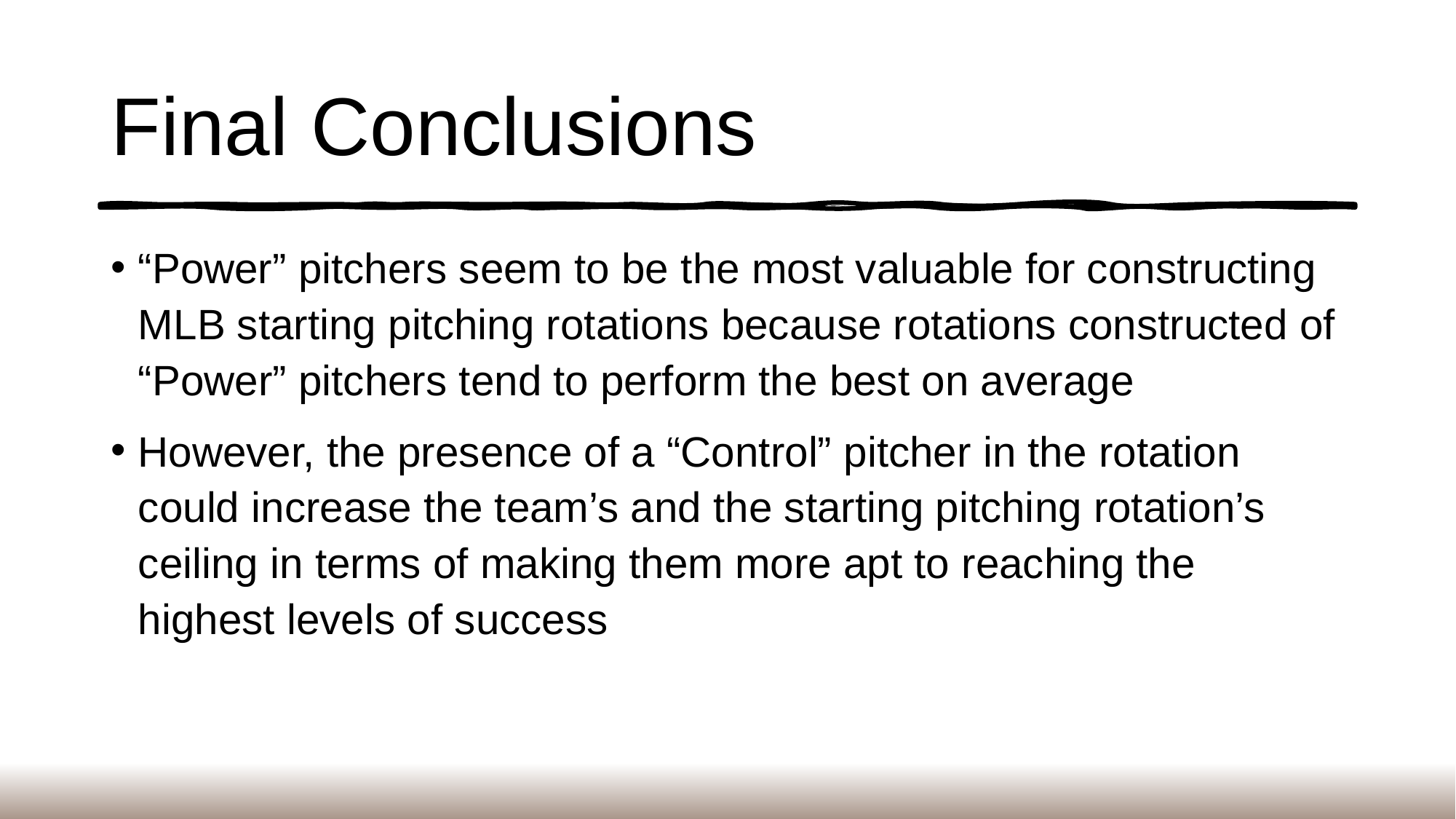

# Final Conclusions
“Power” pitchers seem to be the most valuable for constructing MLB starting pitching rotations because rotations constructed of “Power” pitchers tend to perform the best on average
However, the presence of a “Control” pitcher in the rotation could increase the team’s and the starting pitching rotation’s ceiling in terms of making them more apt to reaching the highest levels of success